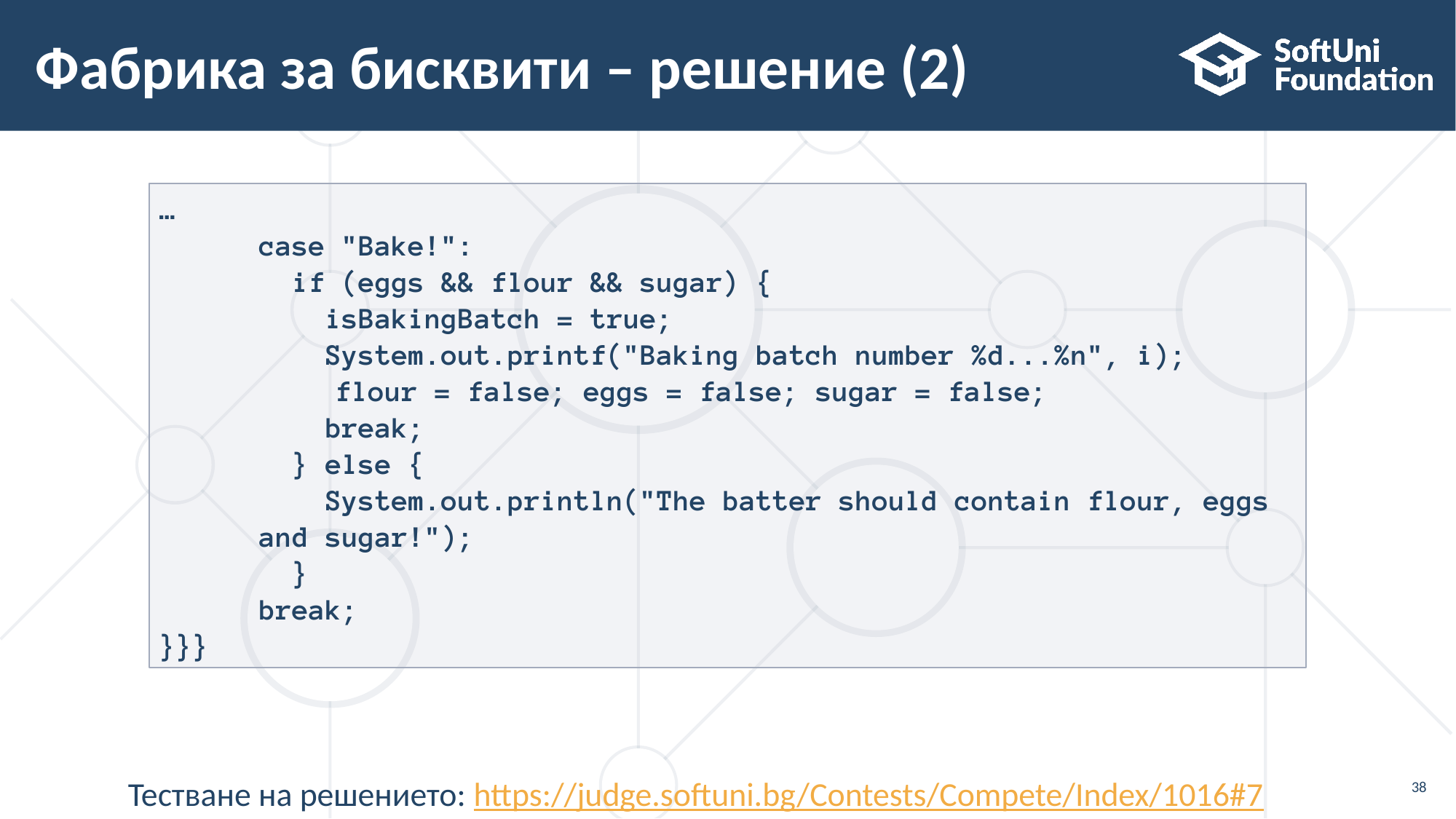

# Фабрика за бисквити – решение (2)
…
      case "Bake!":
        if (eggs && flour && sugar) {
          isBakingBatch = true;
          System.out.printf("Baking batch number %d...%n", i);
	    flour = false; eggs = false; sugar = false;
          break;
        } else {
          System.out.println("The batter should contain flour, eggs        and sugar!");
        }
      break;
}}}
Тестване на решението: https://judge.softuni.bg/Contests/Compete/Index/1016#7
38